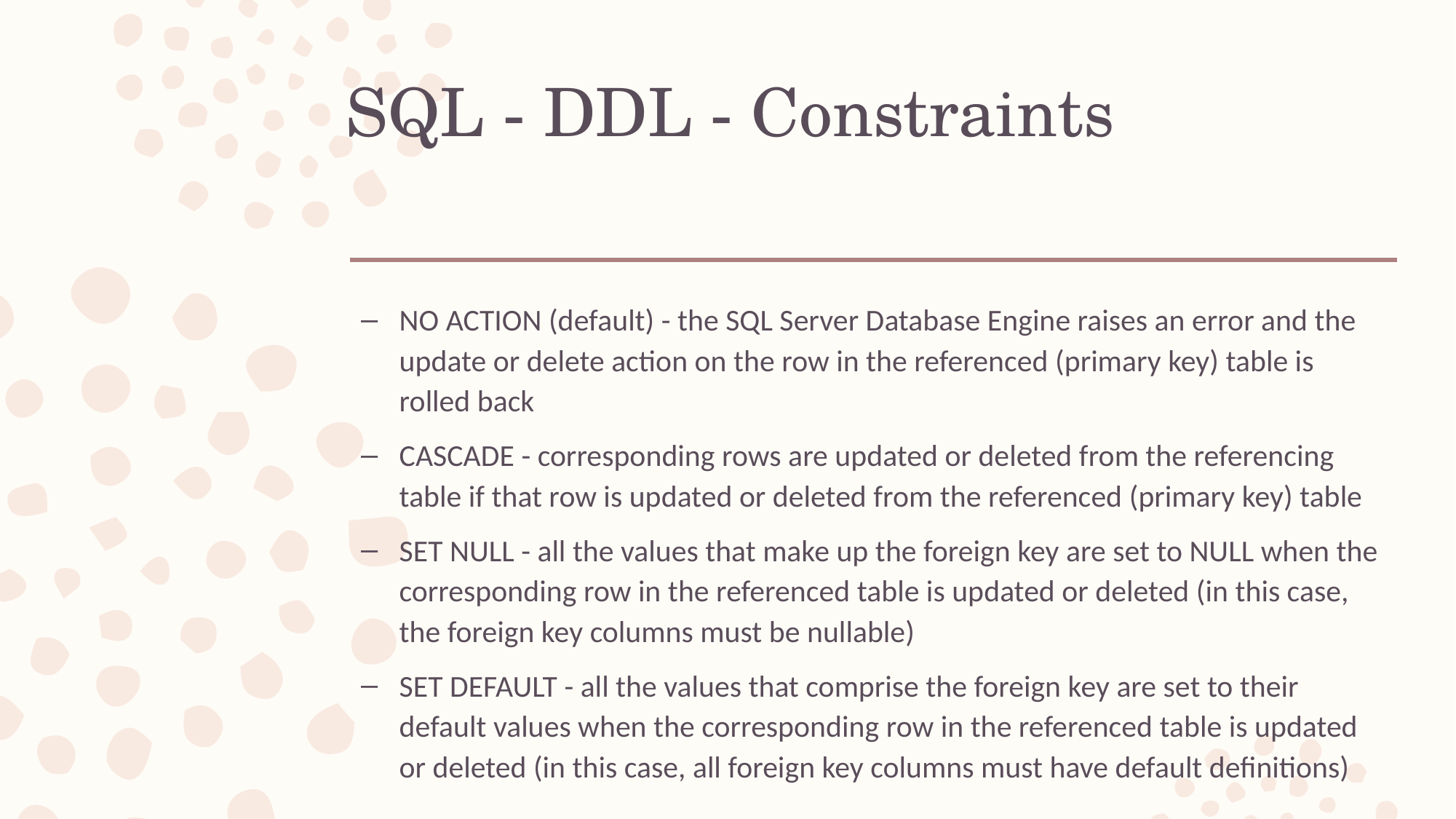

# SQL - DDL - Constraints
NO ACTION (default) - the SQL Server Database Engine raises an error and the update or delete action on the row in the referenced (primary key) table is rolled back
CASCADE - corresponding rows are updated or deleted from the referencing table if that row is updated or deleted from the referenced (primary key) table
SET NULL - all the values that make up the foreign key are set to NULL when the corresponding row in the referenced table is updated or deleted (in this case,  the foreign key columns must be nullable)
SET DEFAULT - all the values that comprise the foreign key are set to their default values when the corresponding row in the referenced table is updated or deleted (in this case, all foreign key columns must have default definitions)